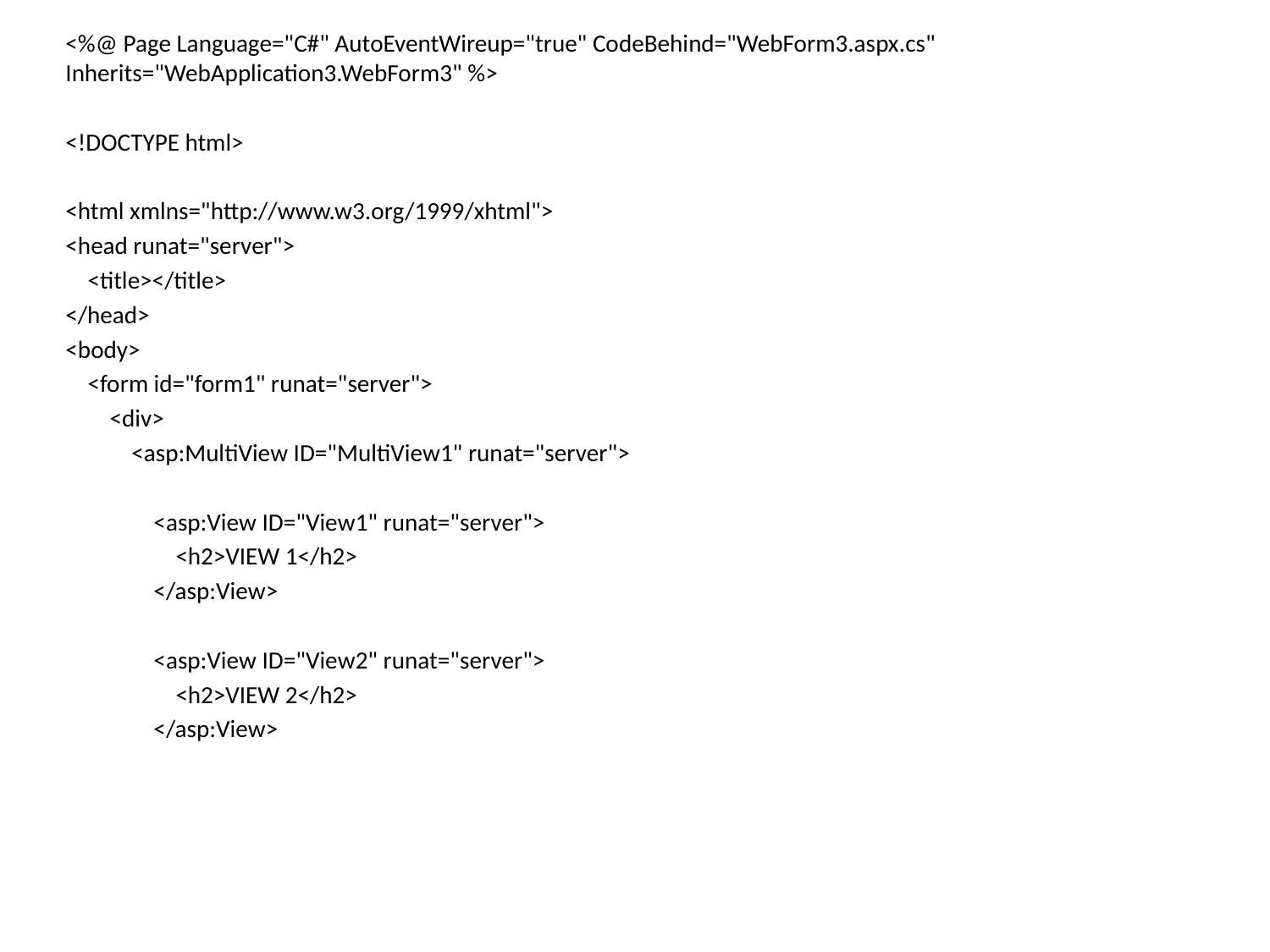

<%@ Page Language="C#" AutoEventWireup="true" CodeBehind="WebForm3.aspx.cs" Inherits="WebApplication3.WebForm3" %>

<!DOCTYPE html>

<html xmlns="http://www.w3.org/1999/xhtml">
<head runat="server">
    <title></title>
</head>
<body>
    <form id="form1" runat="server">
        <div>
            <asp:MultiView ID="MultiView1" runat="server">

                <asp:View ID="View1" runat="server">
                    <h2>VIEW 1</h2>
                </asp:View>

                <asp:View ID="View2" runat="server">
                    <h2>VIEW 2</h2>
                </asp:View>